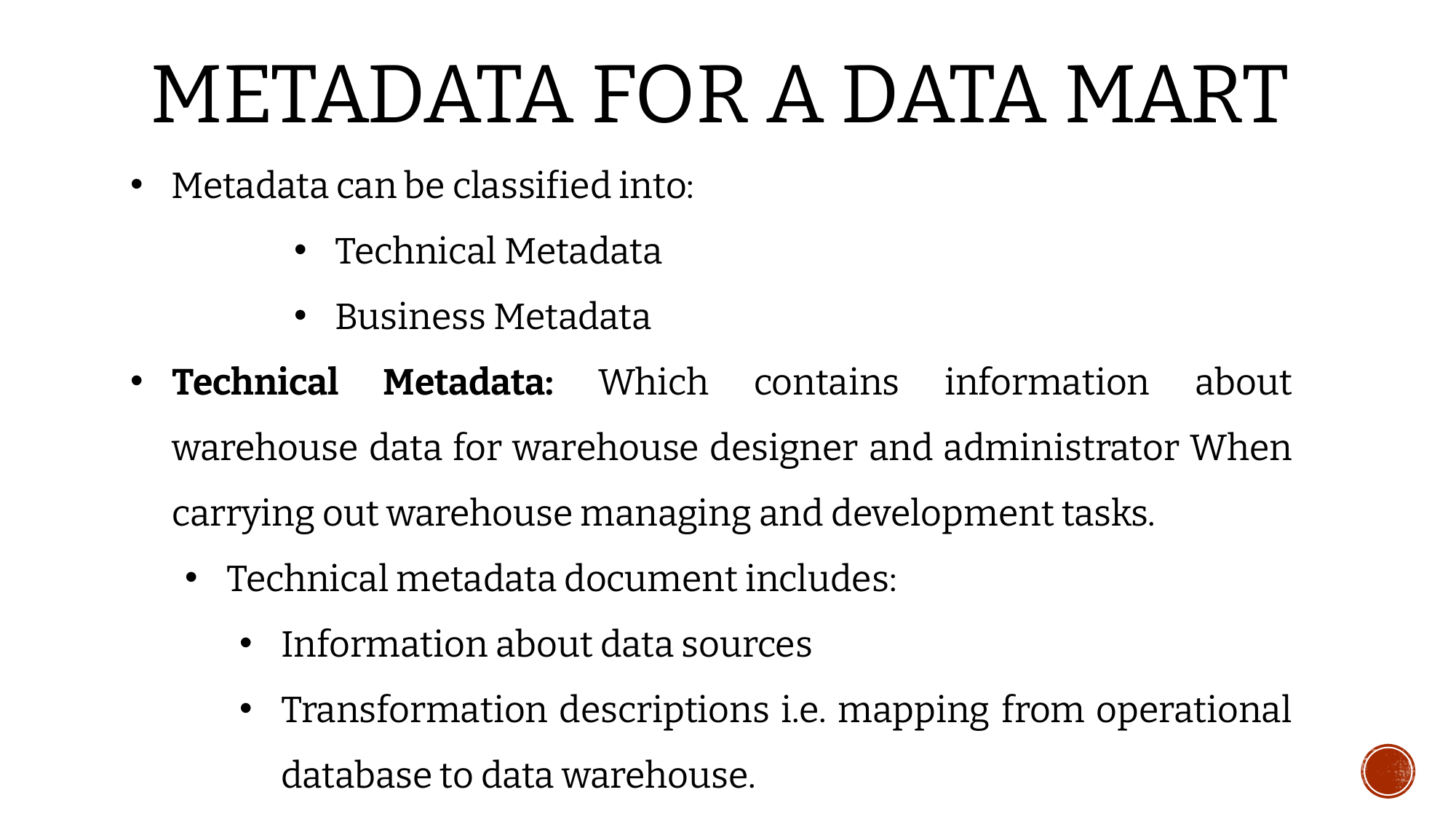

# Metadata for a data mart
Metadata can be classified into:
Technical Metadata
Business Metadata
Technical Metadata: Which contains information about warehouse data for warehouse designer and administrator When carrying out warehouse managing and development tasks.
Technical metadata document includes:
Information about data sources
Transformation descriptions i.e. mapping from operational database to data warehouse.